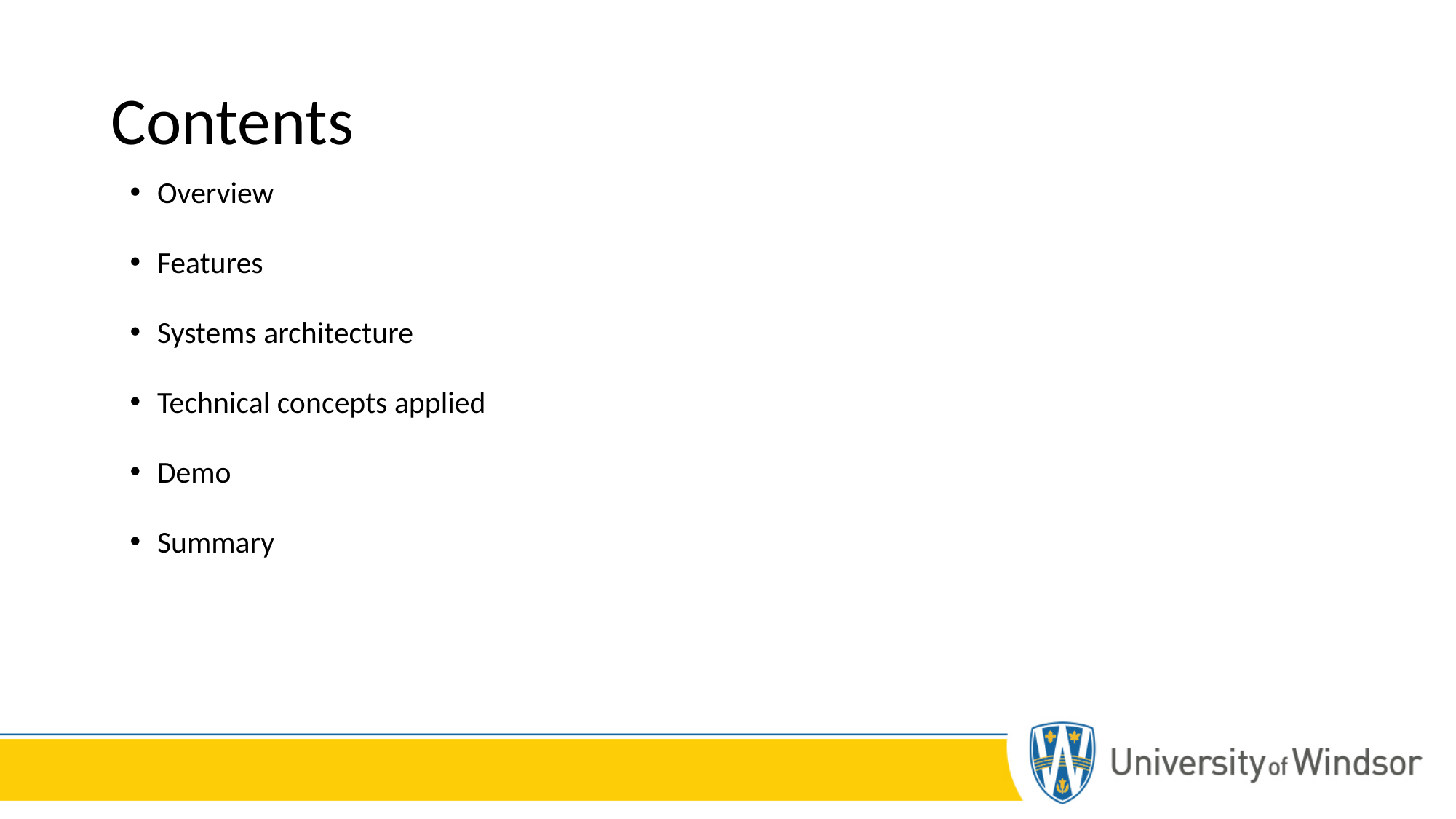

# Contents
Overview
Features
Systems architecture
Technical concepts applied
Demo
Summary